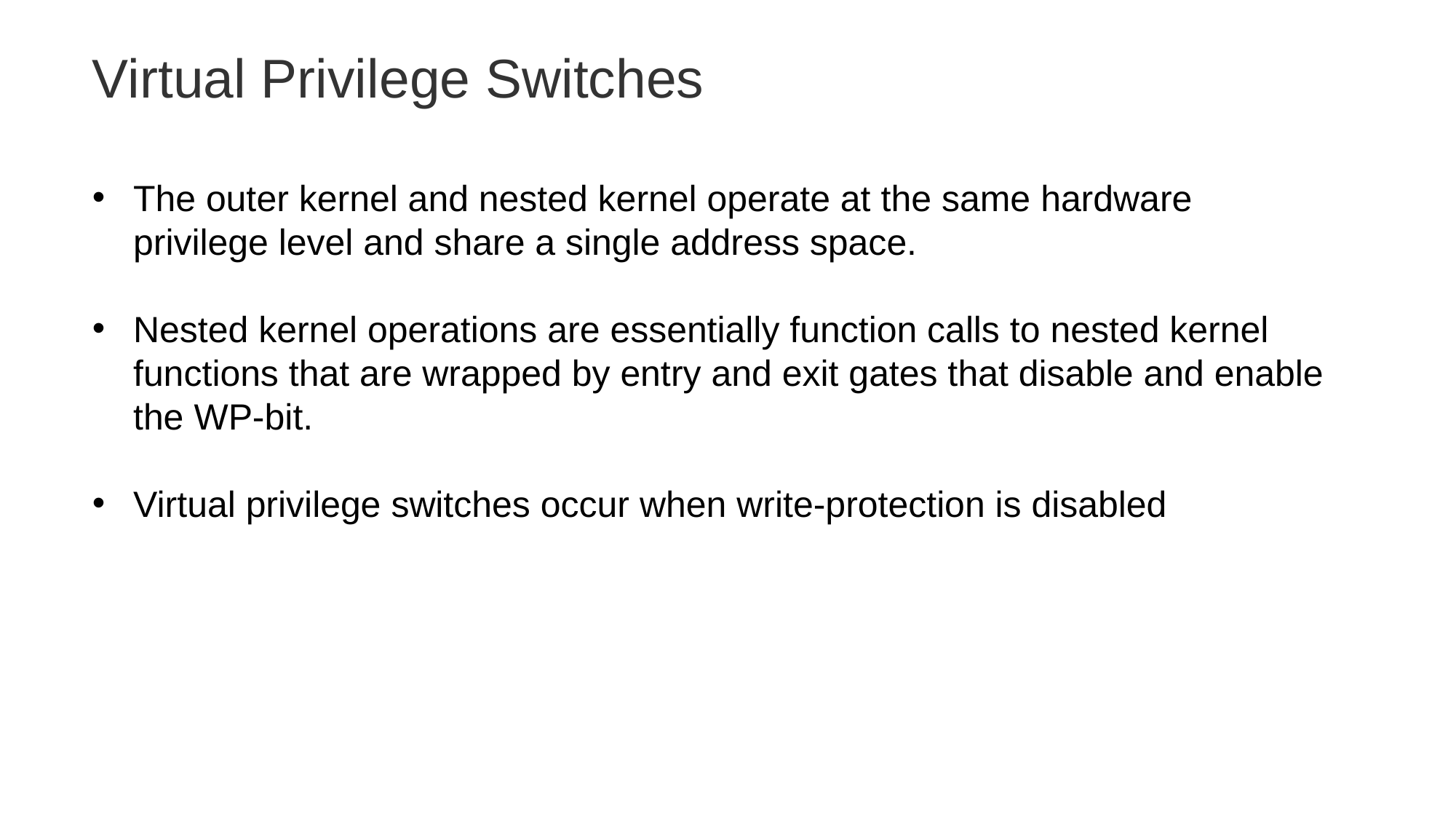

Virtual Privilege Switches

The outer kernel and nested kernel operate at the same hardware privilege level and share a single address space.

Nested kernel operations are essentially function calls to nested kernel functions that are wrapped by entry and exit gates that disable and enable the WP-bit.

Virtual privilege switches occur when write-protection is disabled